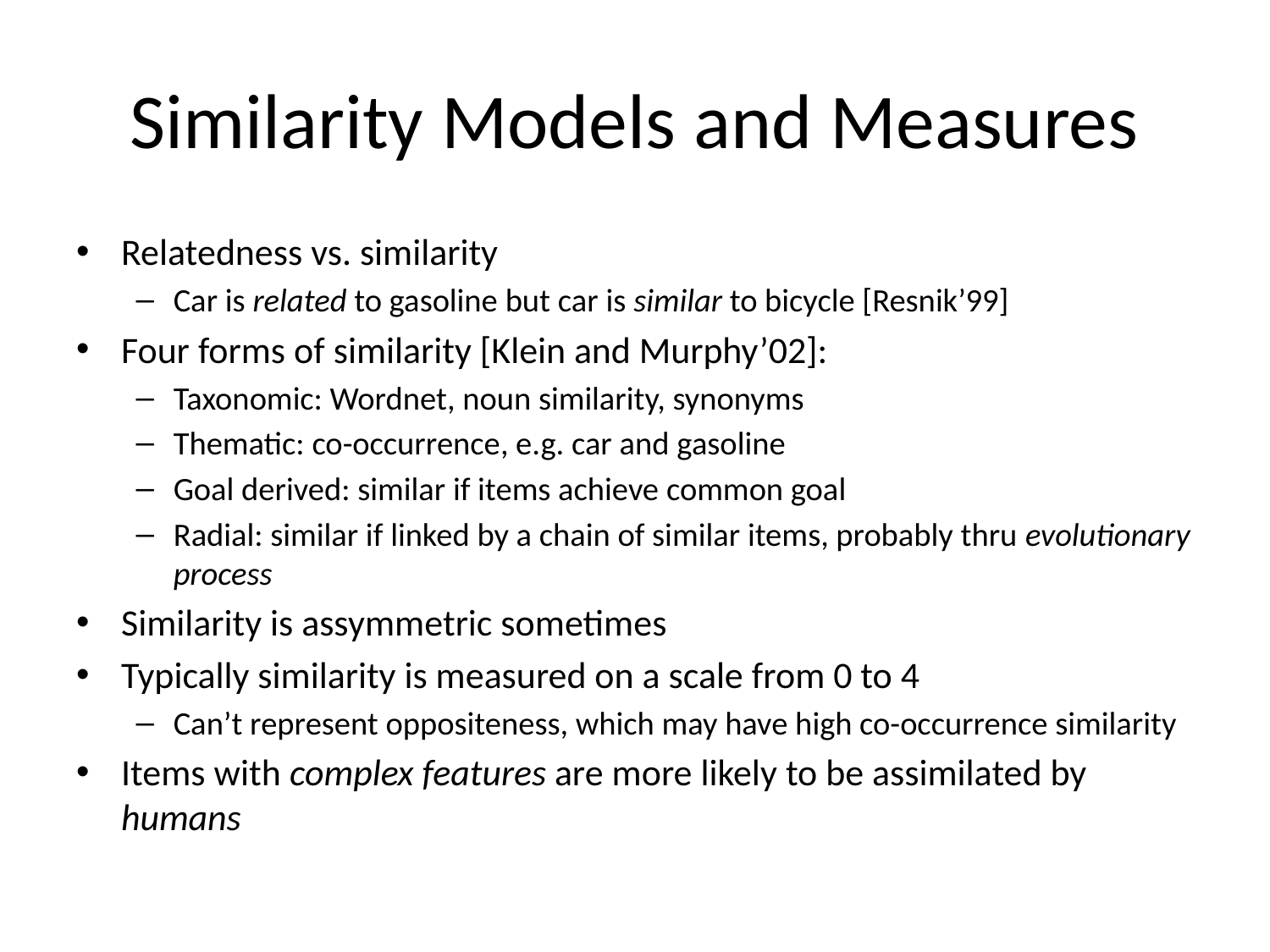

# Similarity Models and Measures
Relatedness vs. similarity
Car is related to gasoline but car is similar to bicycle [Resnik’99]
Four forms of similarity [Klein and Murphy’02]:
Taxonomic: Wordnet, noun similarity, synonyms
Thematic: co-occurrence, e.g. car and gasoline
Goal derived: similar if items achieve common goal
Radial: similar if linked by a chain of similar items, probably thru evolutionary process
Similarity is assymmetric sometimes
Typically similarity is measured on a scale from 0 to 4
Can’t represent oppositeness, which may have high co-occurrence similarity
Items with complex features are more likely to be assimilated by humans